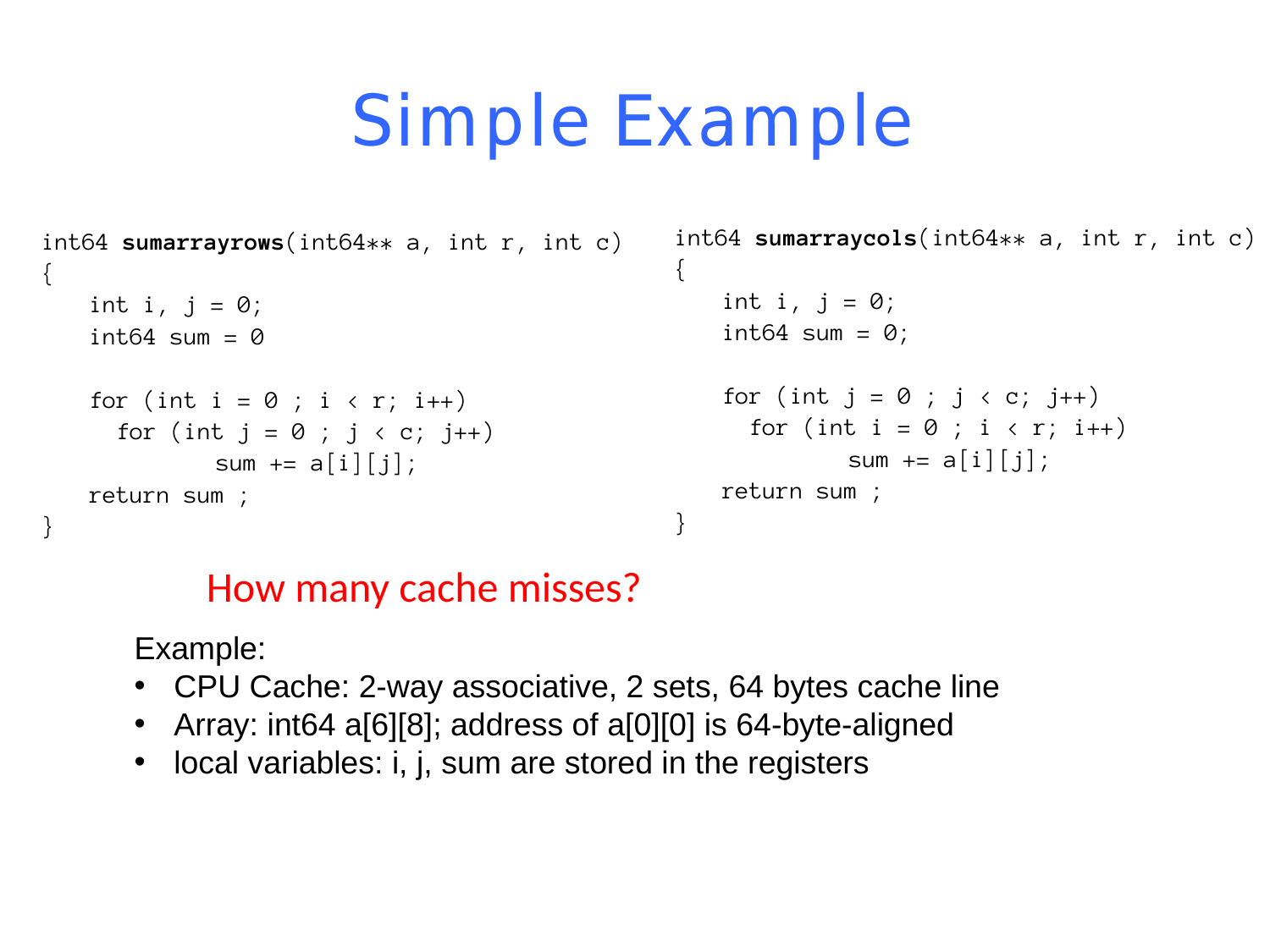

# Simple Example
int64 sumarraycols(int64** a, int r, int c)
{
	int i, j = 0;
	int64 sum = 0;

	for (int j = 0 ; j < c; j++)
	  for (int i = 0 ; i < r; i++)
		sum += a[i][j];
	return sum ;
}

int64 sumarrayrows(int64** a, int r, int c)
{
	int i, j = 0;
	int64 sum = 0

	for (int i = 0 ; i < r; i++)
	  for (int j = 0 ; j < c; j++)
		sum += a[i][j];
	return sum ;
}

How many cache misses?
Example:
CPU Cache: 2-way associative, 2 sets, 64 bytes cache line
Array: int64 a[6][8]; address of a[0][0] is 64-byte-aligned
local variables: i, j, sum are stored in the registers